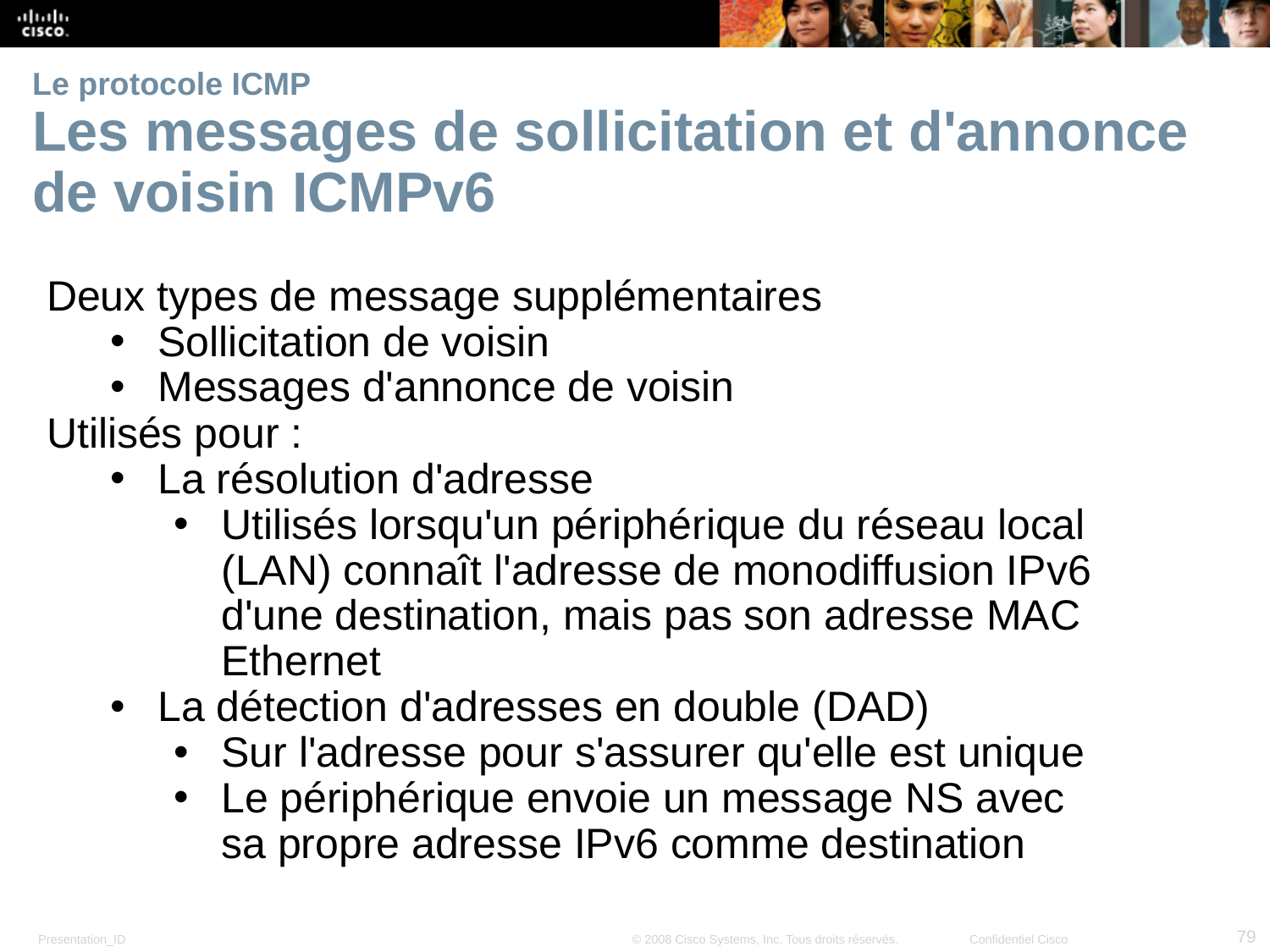

# Le protocole ICMP Les messages de sollicitation et d'annonce de voisin ICMPv6
Deux types de message supplémentaires
Sollicitation de voisin
Messages d'annonce de voisin
Utilisés pour :
La résolution d'adresse
Utilisés lorsqu'un périphérique du réseau local (LAN) connaît l'adresse de monodiffusion IPv6 d'une destination, mais pas son adresse MAC Ethernet
La détection d'adresses en double (DAD)
Sur l'adresse pour s'assurer qu'elle est unique
Le périphérique envoie un message NS avec sa propre adresse IPv6 comme destination